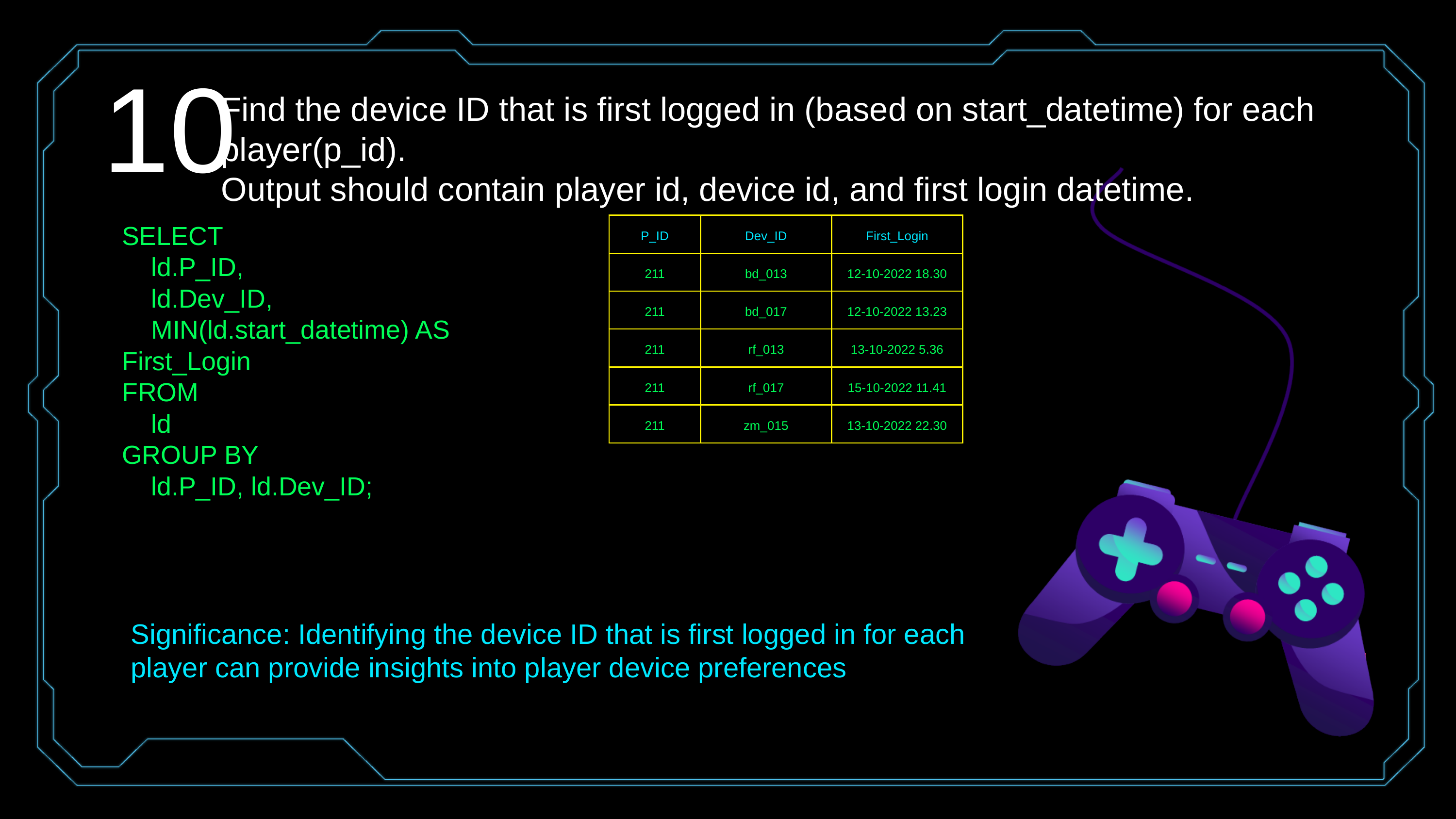

10
Find the device ID that is first logged in (based on start_datetime) for each player(p_id).
Output should contain player id, device id, and first login datetime.

| P\_ID | Dev\_ID | First\_Login |
| --- | --- | --- |
| 211 | bd\_013 | 12-10-2022 18.30 |
| 211 | bd\_017 | 12-10-2022 13.23 |
| 211 | rf\_013 | 13-10-2022 5.36 |
| 211 | rf\_017 | 15-10-2022 11.41 |
| 211 | zm\_015 | 13-10-2022 22.30 |
SELECT
    ld.P_ID,
    ld.Dev_ID,
    MIN(ld.start_datetime) AS First_Login
FROM
    ld
GROUP BY
    ld.P_ID, ld.Dev_ID;

Significance: Identifying the device ID that is first logged in for each player can provide insights into player device preferences